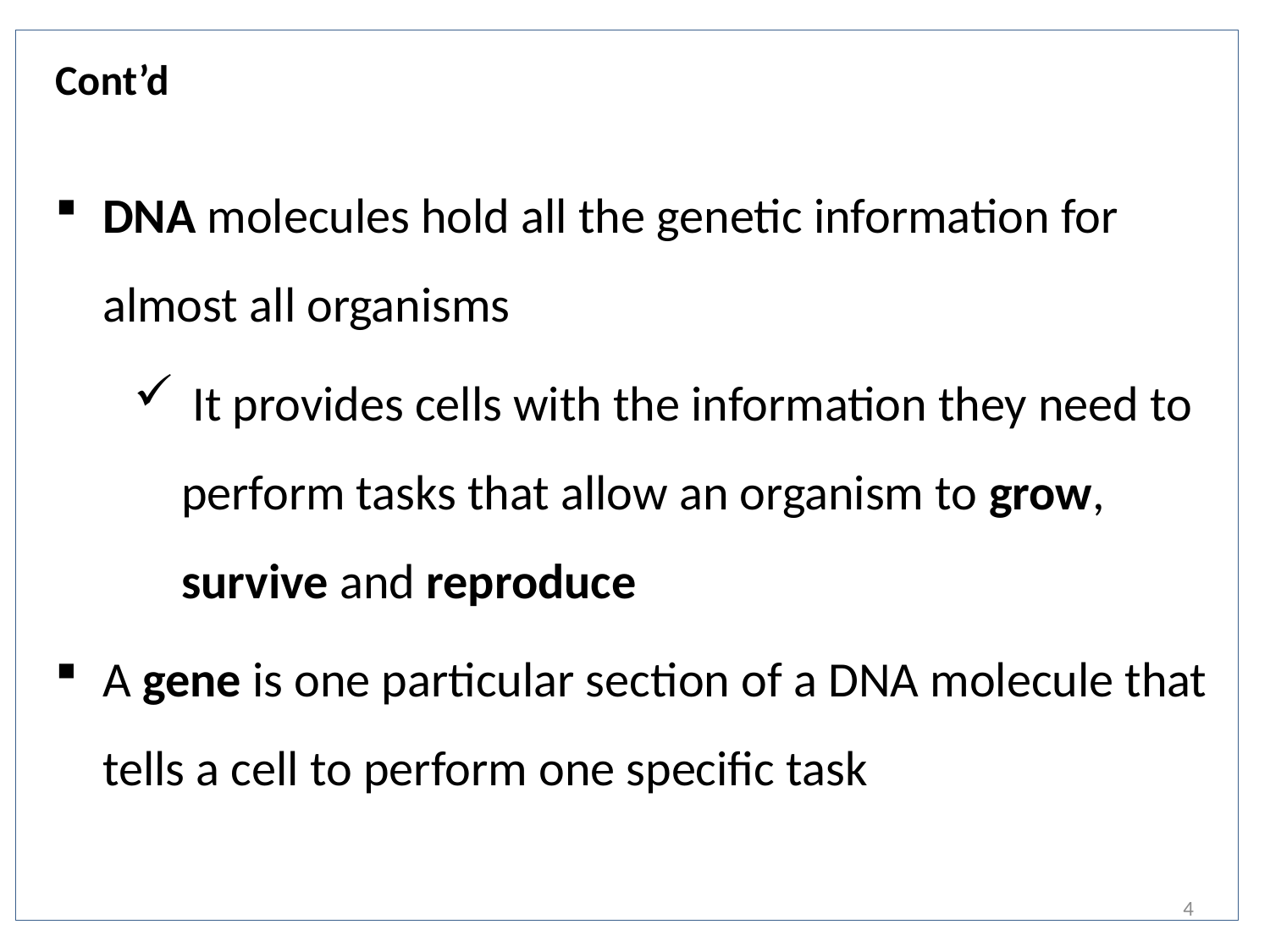

# Cont’d
DNA molecules hold all the genetic information for almost all organisms
 It provides cells with the information they need to perform tasks that allow an organism to grow, survive and reproduce
A gene is one particular section of a DNA molecule that tells a cell to perform one specific task
4